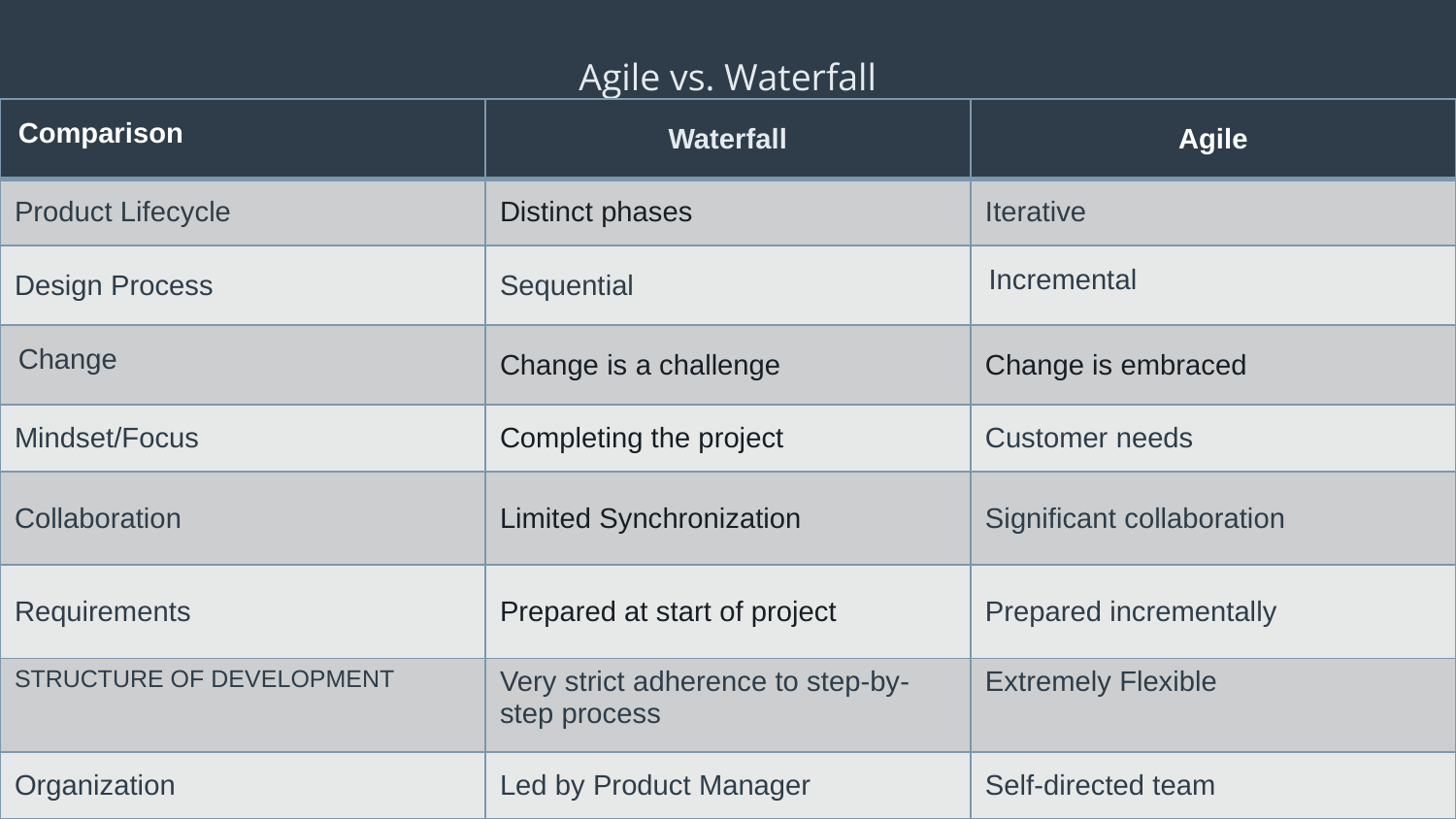

# Agile vs. Waterfall
| Comparison | Waterfall | Agile |
| --- | --- | --- |
| Product Lifecycle | Distinct phases | Iterative |
| Design Process | Sequential | Incremental |
| Change | Change is a challenge | Change is embraced |
| Mindset/Focus | Completing the project | Customer needs |
| Collaboration | Limited Synchronization | Significant collaboration |
| Requirements | Prepared at start of project | Prepared incrementally |
| STRUCTURE OF DEVELOPMENT | Very strict adherence to step-by-step process | Extremely Flexible |
| Organization | Led by Product Manager | Self-directed team |